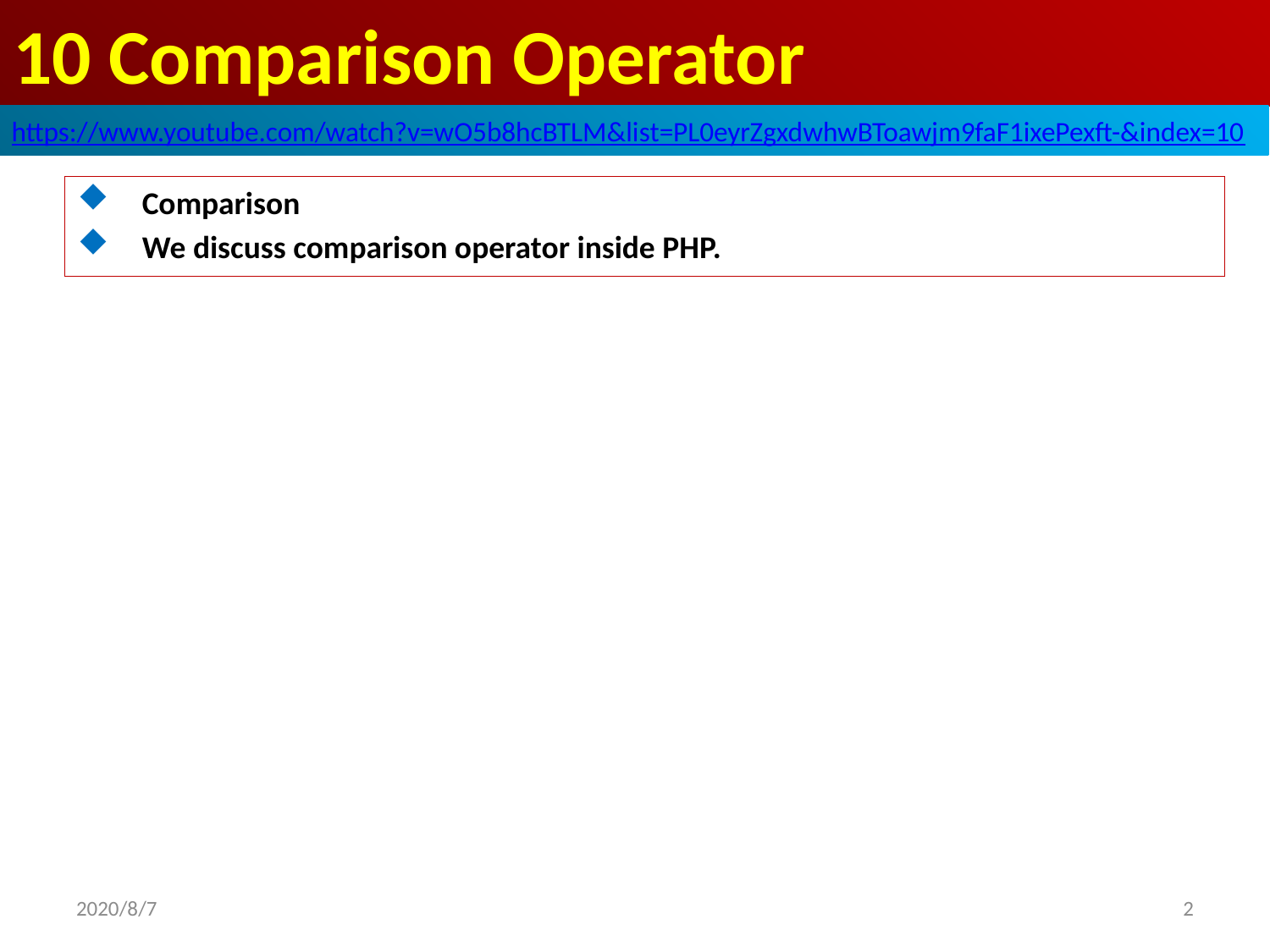

# 10 Comparison Operator
https://www.youtube.com/watch?v=wO5b8hcBTLM&list=PL0eyrZgxdwhwBToawjm9faF1ixePexft-&index=10
Comparison
We discuss comparison operator inside PHP.
2
2020/8/7